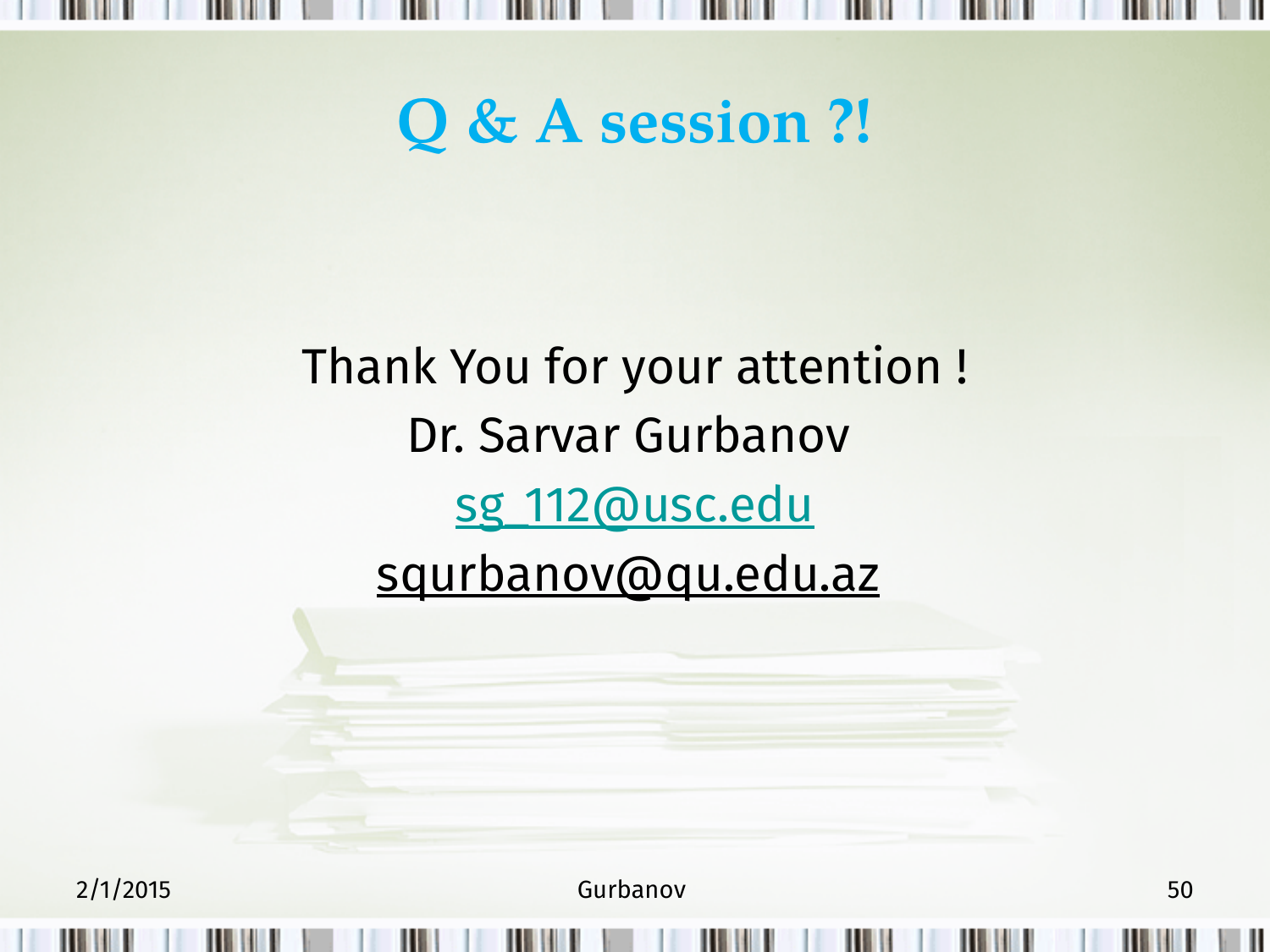

# Q & A session ?!
Thank You for your attention !
Dr. Sarvar Gurbanov
sg_112@usc.edu
squrbanov@qu.edu.az

2/1/2015
Gurbanov
50